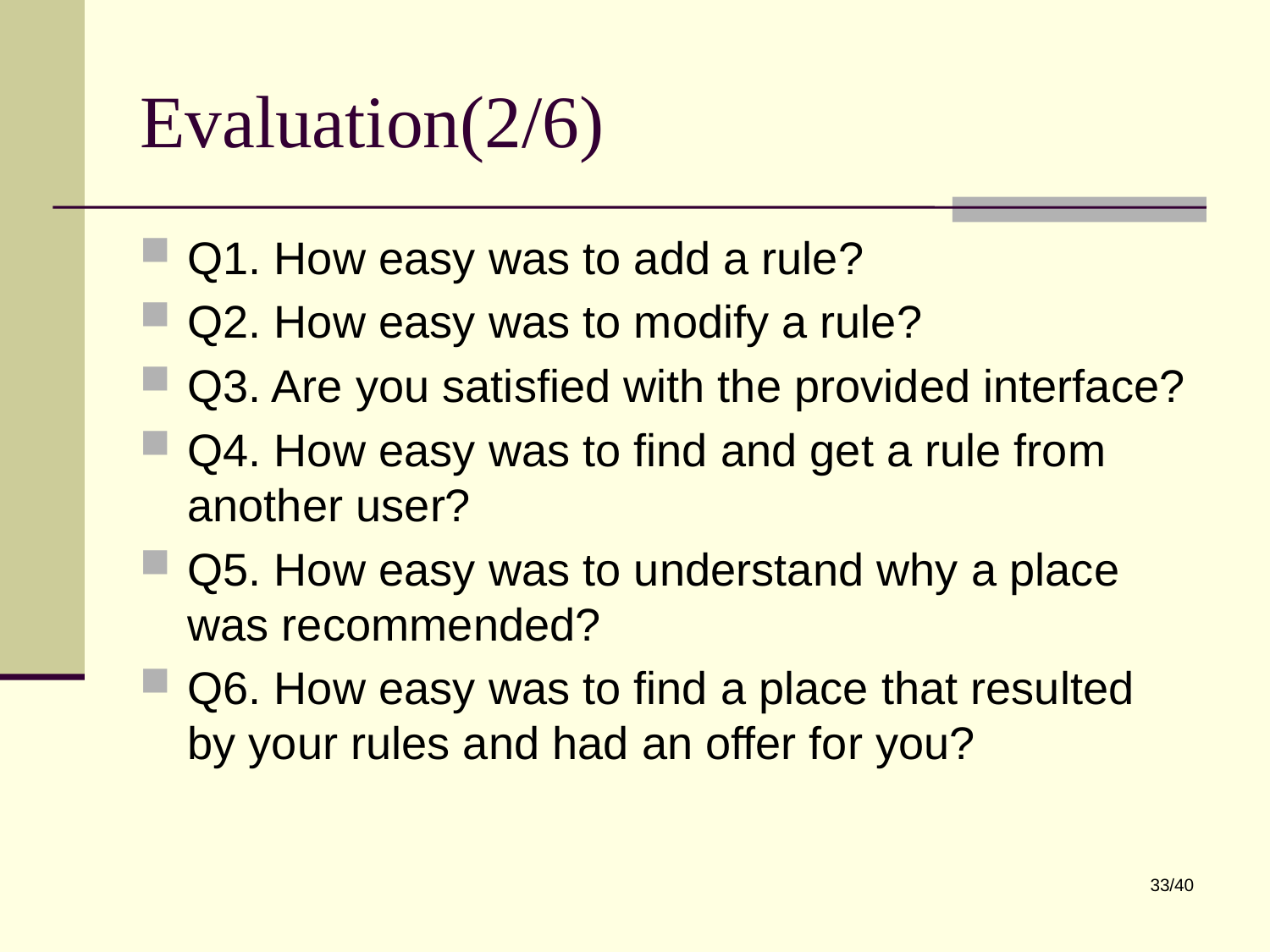

# Evaluation(2/6)
Q1. How easy was to add a rule?
Q2. How easy was to modify a rule?
Q3. Are you satisfied with the provided interface?
Q4. How easy was to find and get a rule from another user?
Q5. How easy was to understand why a place was recommended?
Q6. How easy was to find a place that resulted by your rules and had an offer for you?
33/40